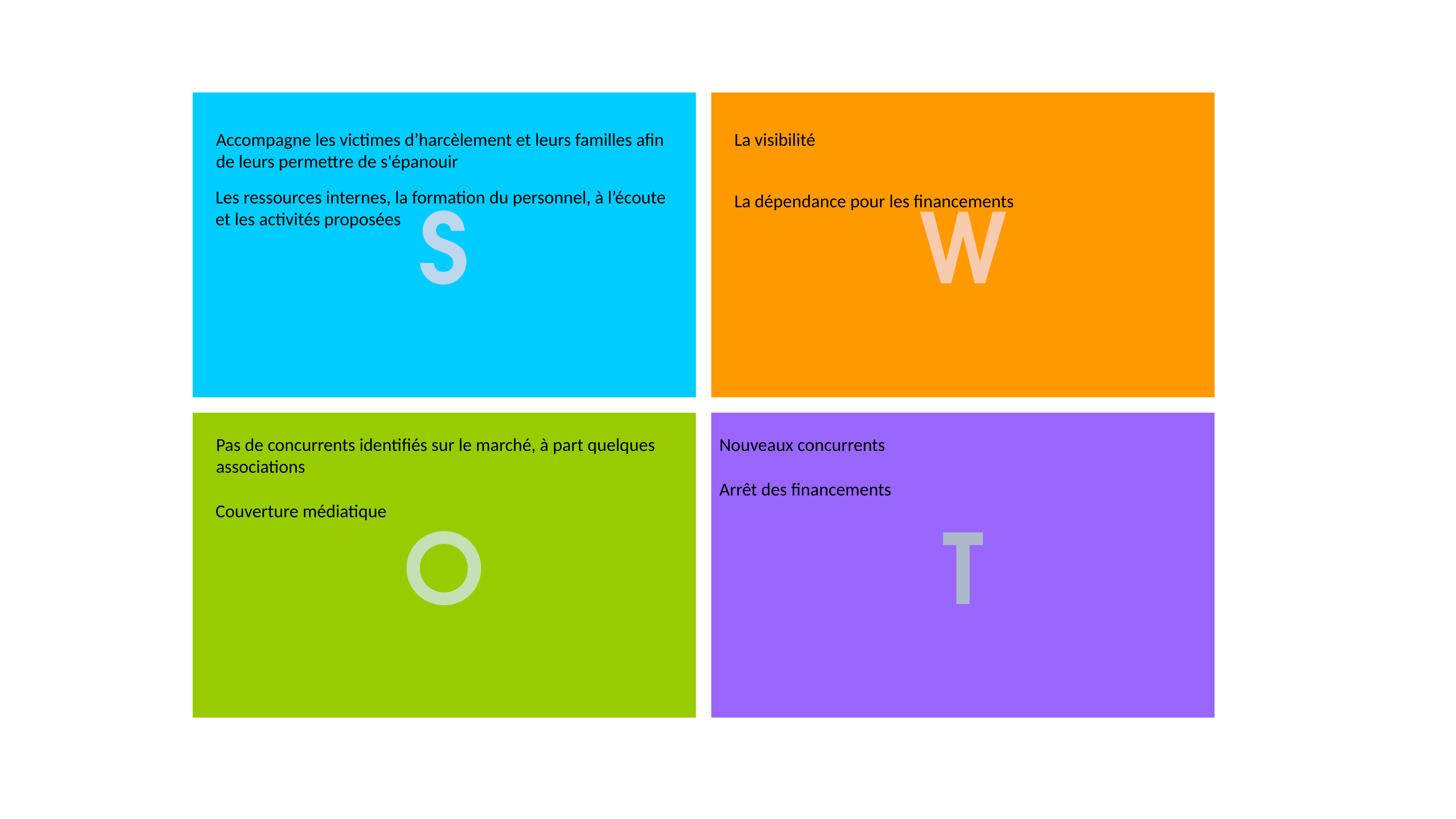

S
W
La visibilité
Accompagne les victimes d’harcèlement et leurs familles afin de leurs permettre de s'épanouir
Les ressources internes, la formation du personnel, à l’écoute et les activités proposées
La dépendance pour les financements
O
T
Nouveaux concurrents
Pas de concurrents identifiés sur le marché, à part quelques associations
Arrêt des financements
Couverture médiatique